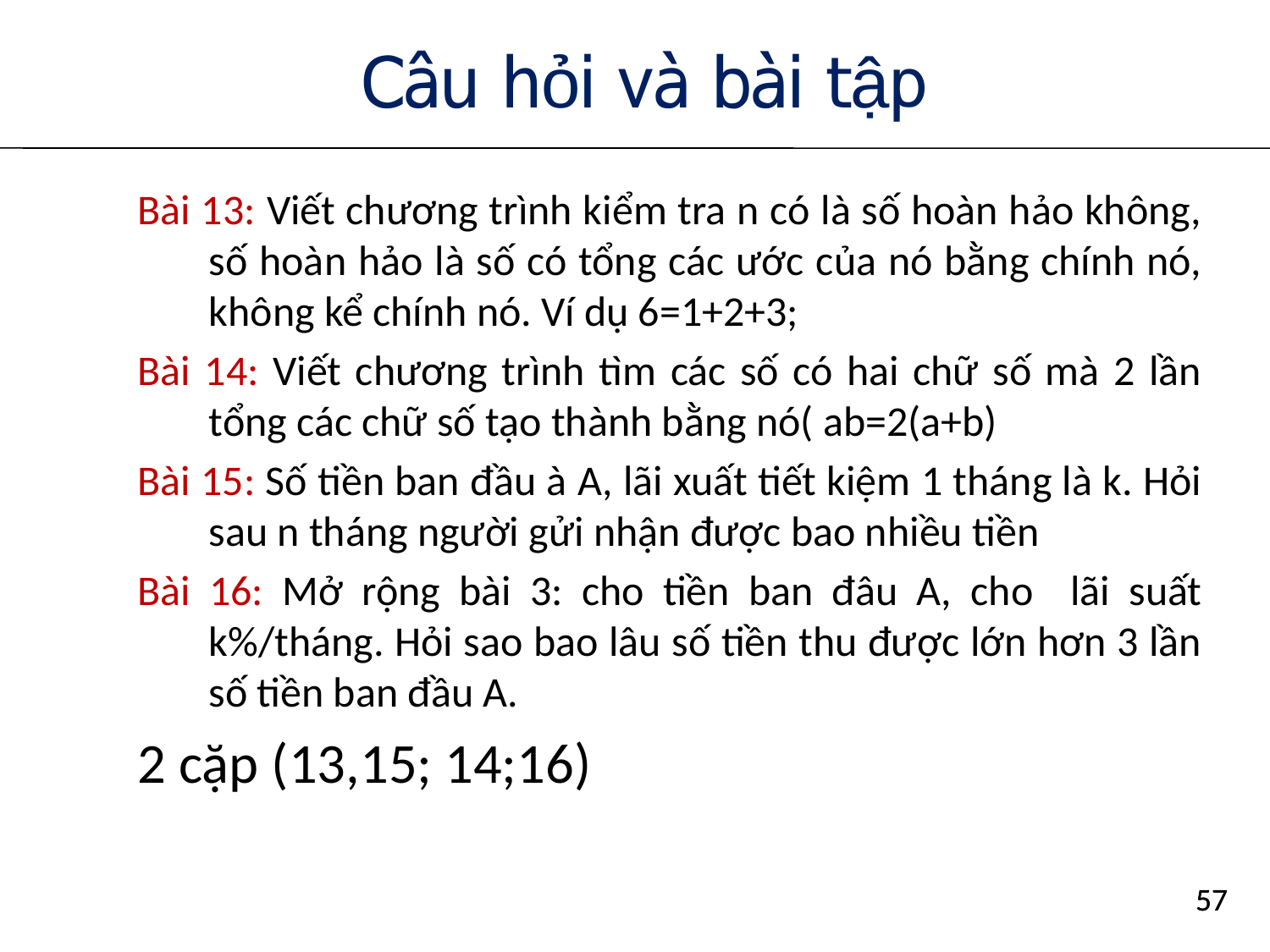

# Câu hỏi và bài tập

Bài 13: Viết chương trình kiểm tra n có là số hoàn hảo không, số hoàn hảo là số có tổng các ước của nó bằng chính nó, không kể chính nó. Ví dụ 6=1+2+3;
Bài 14: Viết chương trình tìm các số có hai chữ số mà 2 lần tổng các chữ số tạo thành bằng nó( ab=2(a+b)
Bài 15: Số tiền ban đầu à A, lãi xuất tiết kiệm 1 tháng là k. Hỏi sau n tháng người gửi nhận được bao nhiều tiền
Bài 16: Mở rộng bài 3: cho tiền ban đâu A, cho  lãi suất k%/tháng. Hỏi sao bao lâu số tiền thu được lớn hơn 3 lần số tiền ban đầu A.
2 cặp (13,15; 14;16)